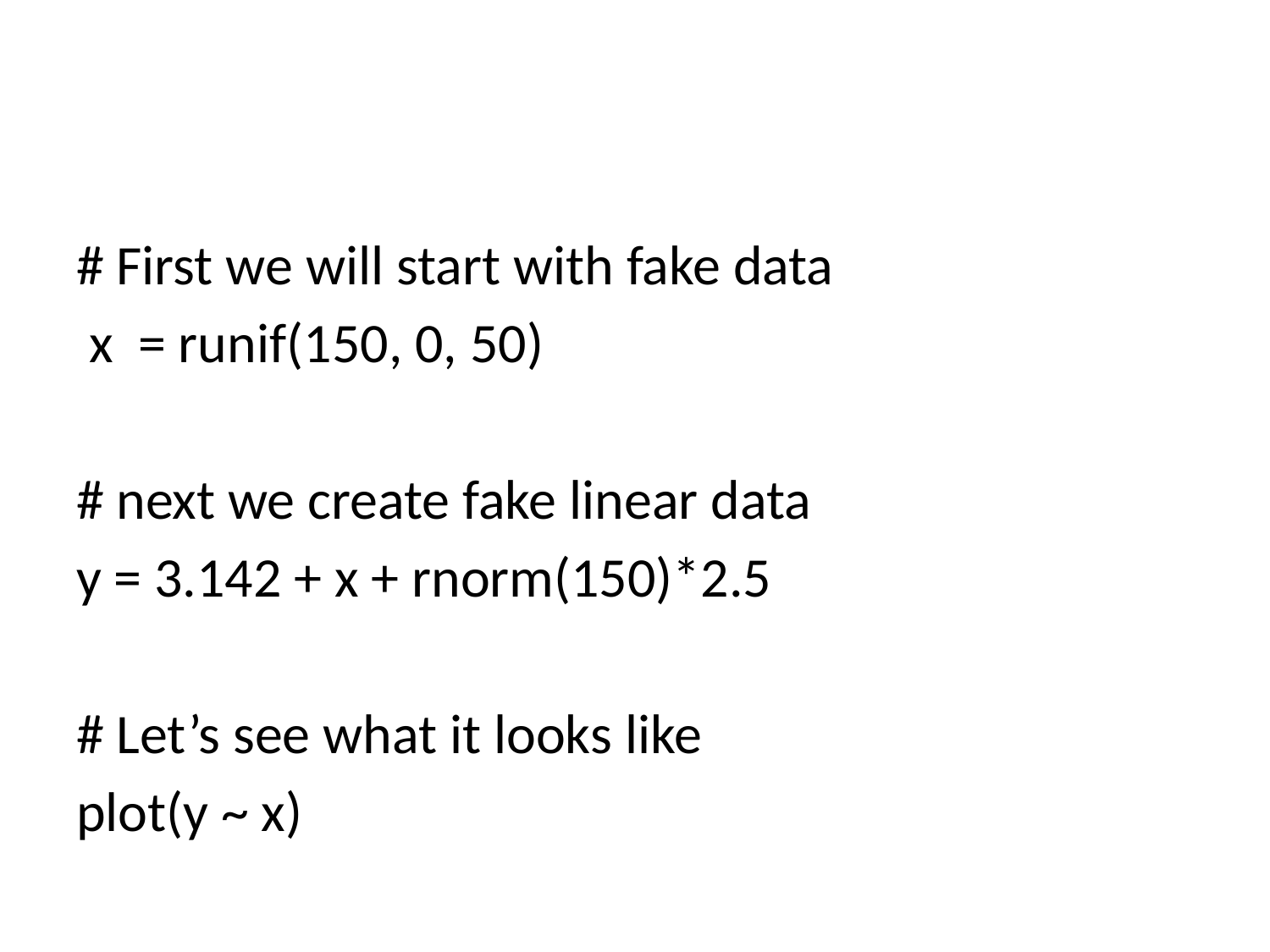

#
# First we will start with fake data
 x  = runif(150, 0, 50)

# next we create fake linear data
y = 3.142 + x + rnorm(150)*2.5

# Let’s see what it looks like
plot(y ~ x)